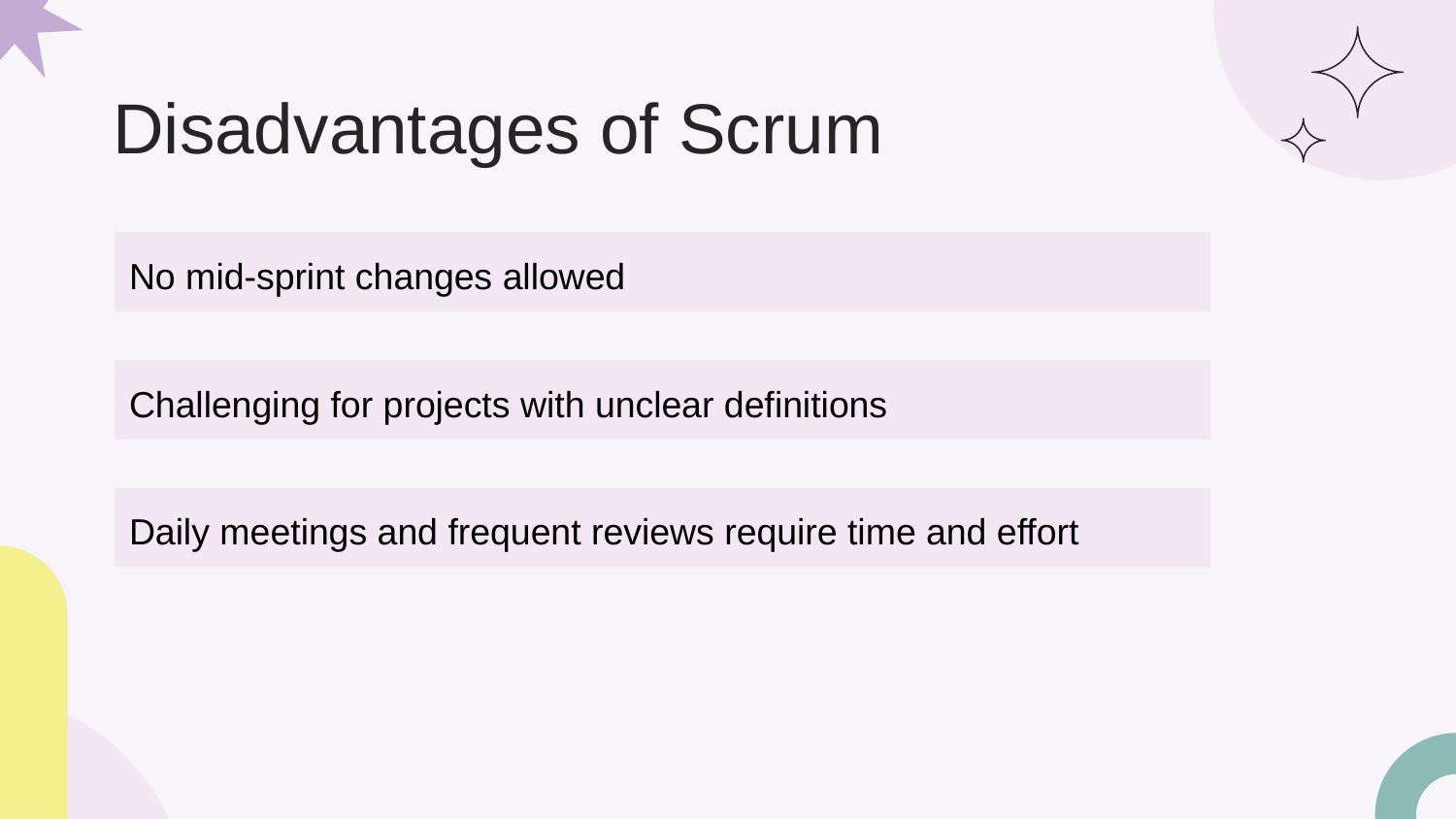

# Disadvantages of Scrum
No mid-sprint changes allowed
Challenging for projects with unclear definitions
Daily meetings and frequent reviews require time and effort